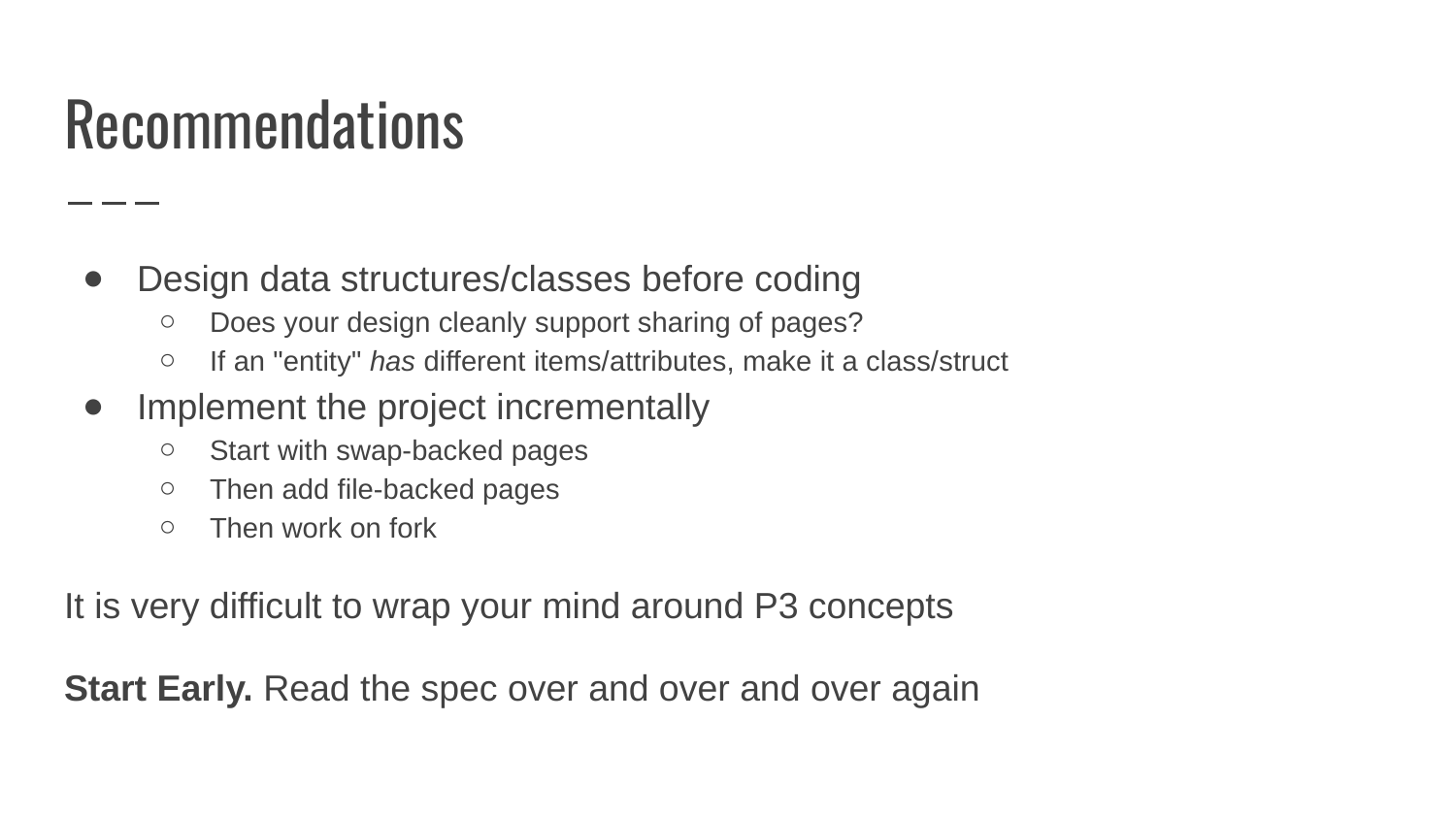

# Recommendations
Design data structures/classes before coding
Does your design cleanly support sharing of pages?
If an "entity" has different items/attributes, make it a class/struct
Implement the project incrementally
Start with swap-backed pages
Then add file-backed pages
Then work on fork
It is very difficult to wrap your mind around P3 concepts
Start Early. Read the spec over and over and over again